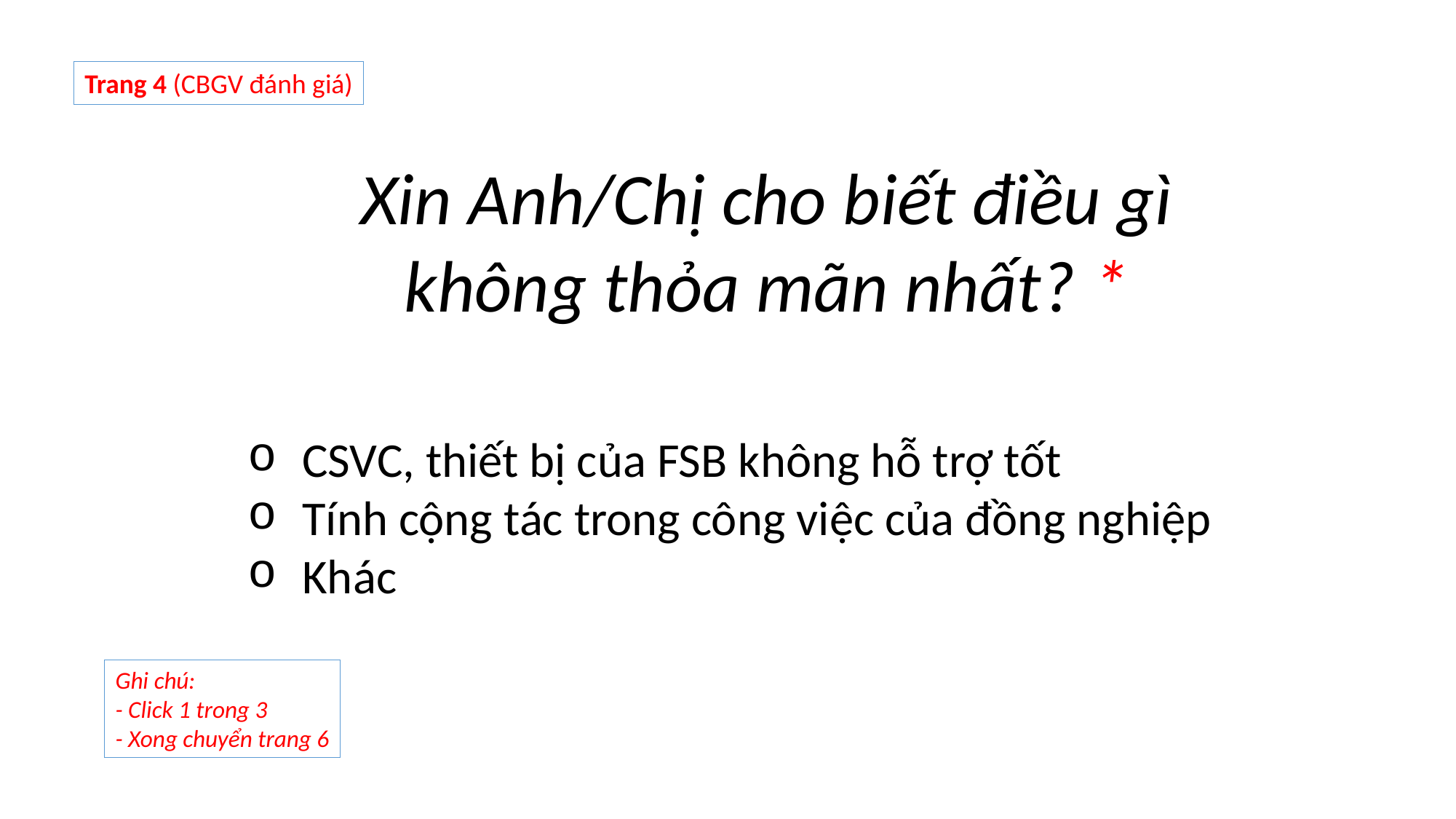

Trang 4 (CBGV đánh giá)
Xin Anh/Chị cho biết điều gì không thỏa mãn nhất? *
CSVC, thiết bị của FSB không hỗ trợ tốt
Tính cộng tác trong công việc của đồng nghiệp
Khác

Ghi chú:
- Click 1 trong 3
- Xong chuyển trang 6